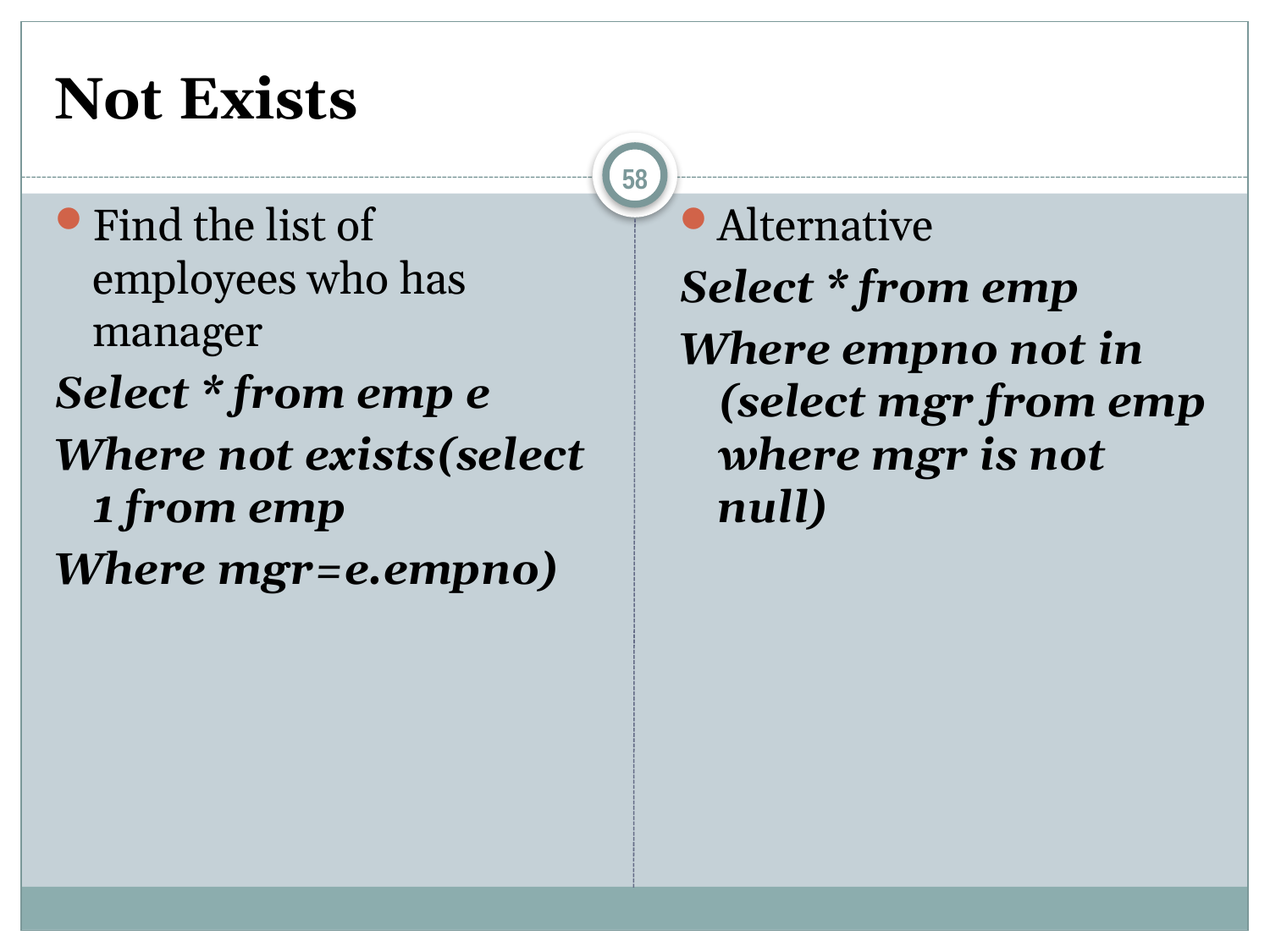

# Not Exists
58
Find the list of employees who has manager
Select * from emp e
Where not exists(select 1 from emp
Where mgr=e.empno)
Alternative
Select * from emp
Where empno not in (select mgr from emp where mgr is not null)